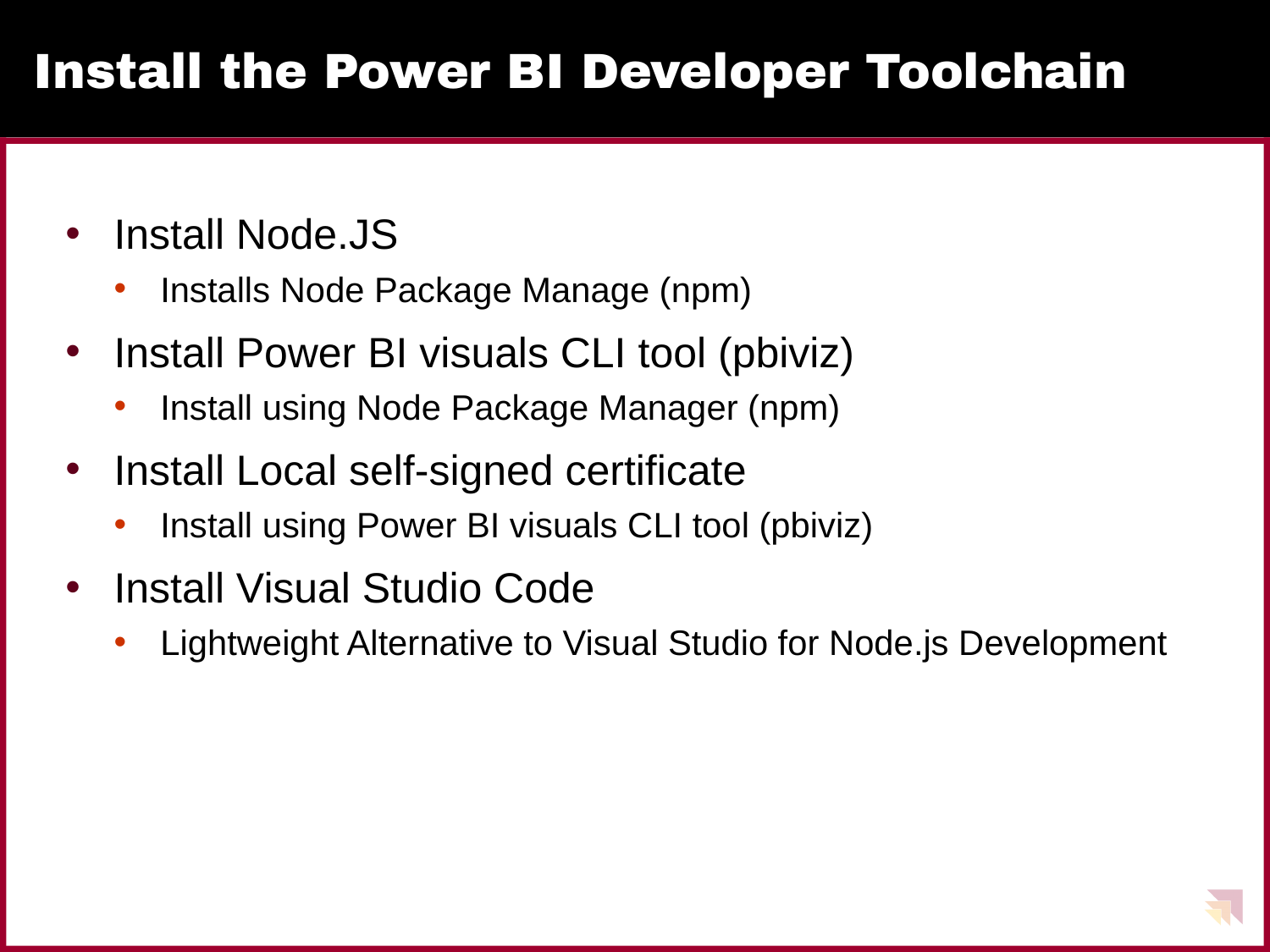

# Install the Power BI Developer Toolchain
Install Node.JS
Installs Node Package Manage (npm)
Install Power BI visuals CLI tool (pbiviz)
Install using Node Package Manager (npm)
Install Local self-signed certificate
Install using Power BI visuals CLI tool (pbiviz)
Install Visual Studio Code
Lightweight Alternative to Visual Studio for Node.js Development